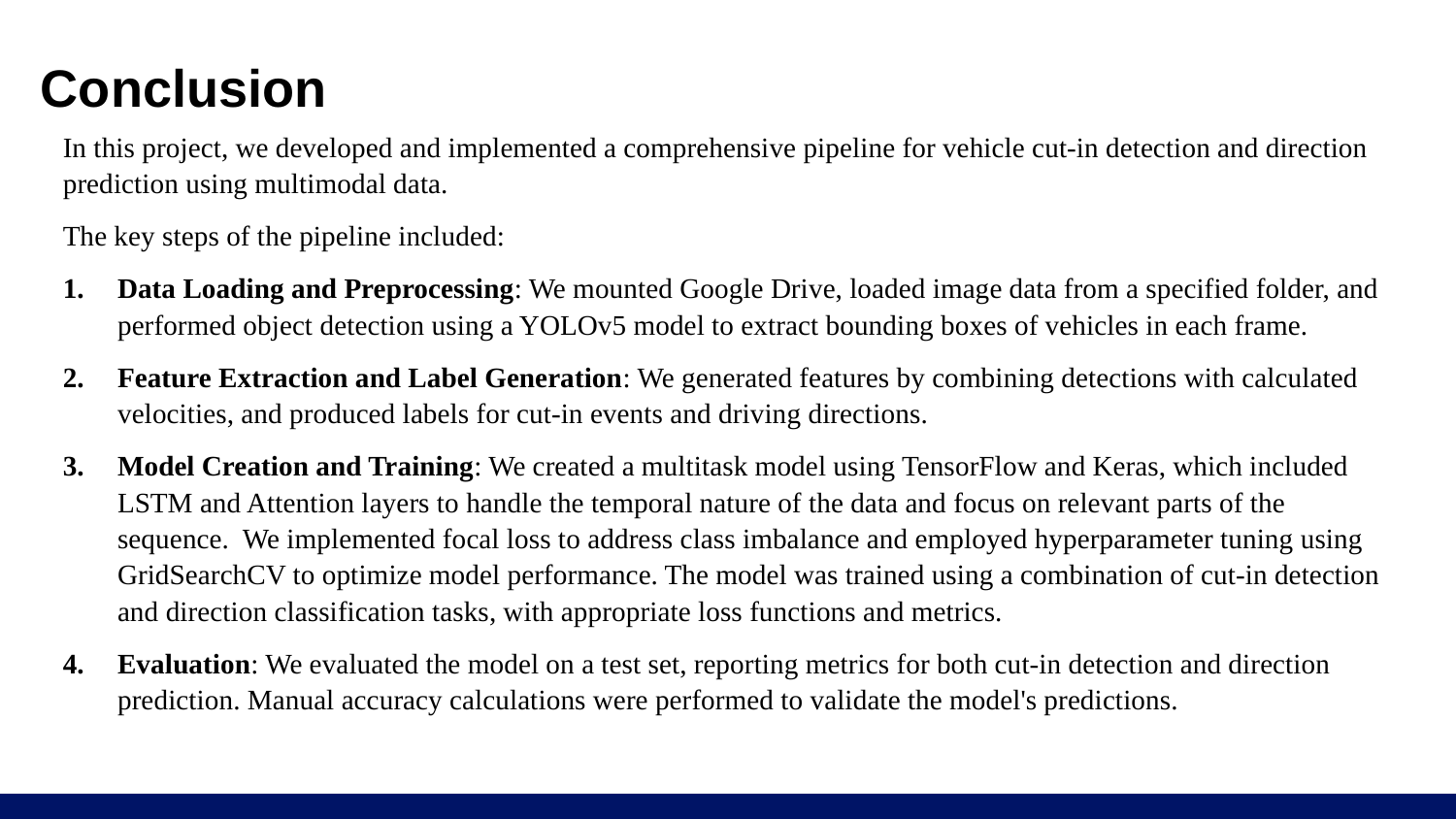

# Conclusion
In this project, we developed and implemented a comprehensive pipeline for vehicle cut-in detection and direction prediction using multimodal data.
The key steps of the pipeline included:
Data Loading and Preprocessing: We mounted Google Drive, loaded image data from a specified folder, and performed object detection using a YOLOv5 model to extract bounding boxes of vehicles in each frame.
Feature Extraction and Label Generation: We generated features by combining detections with calculated velocities, and produced labels for cut-in events and driving directions.
Model Creation and Training: We created a multitask model using TensorFlow and Keras, which included LSTM and Attention layers to handle the temporal nature of the data and focus on relevant parts of the sequence.  We implemented focal loss to address class imbalance and employed hyperparameter tuning using GridSearchCV to optimize model performance. The model was trained using a combination of cut-in detection and direction classification tasks, with appropriate loss functions and metrics.
Evaluation: We evaluated the model on a test set, reporting metrics for both cut-in detection and direction prediction. Manual accuracy calculations were performed to validate the model's predictions.